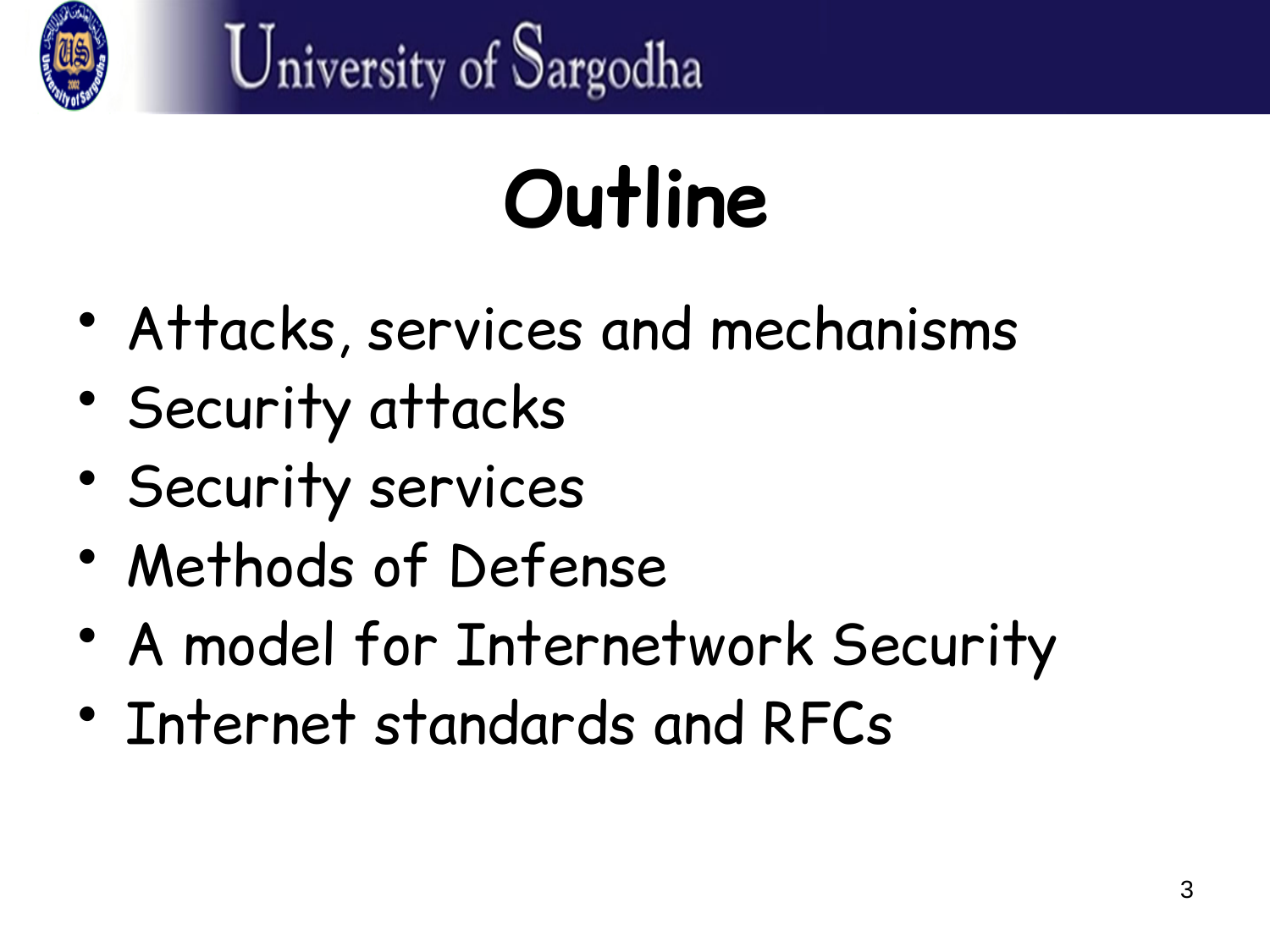

# Outline
Attacks, services and mechanisms
Security attacks
Security services
Methods of Defense
A model for Internetwork Security
Internet standards and RFCs

3